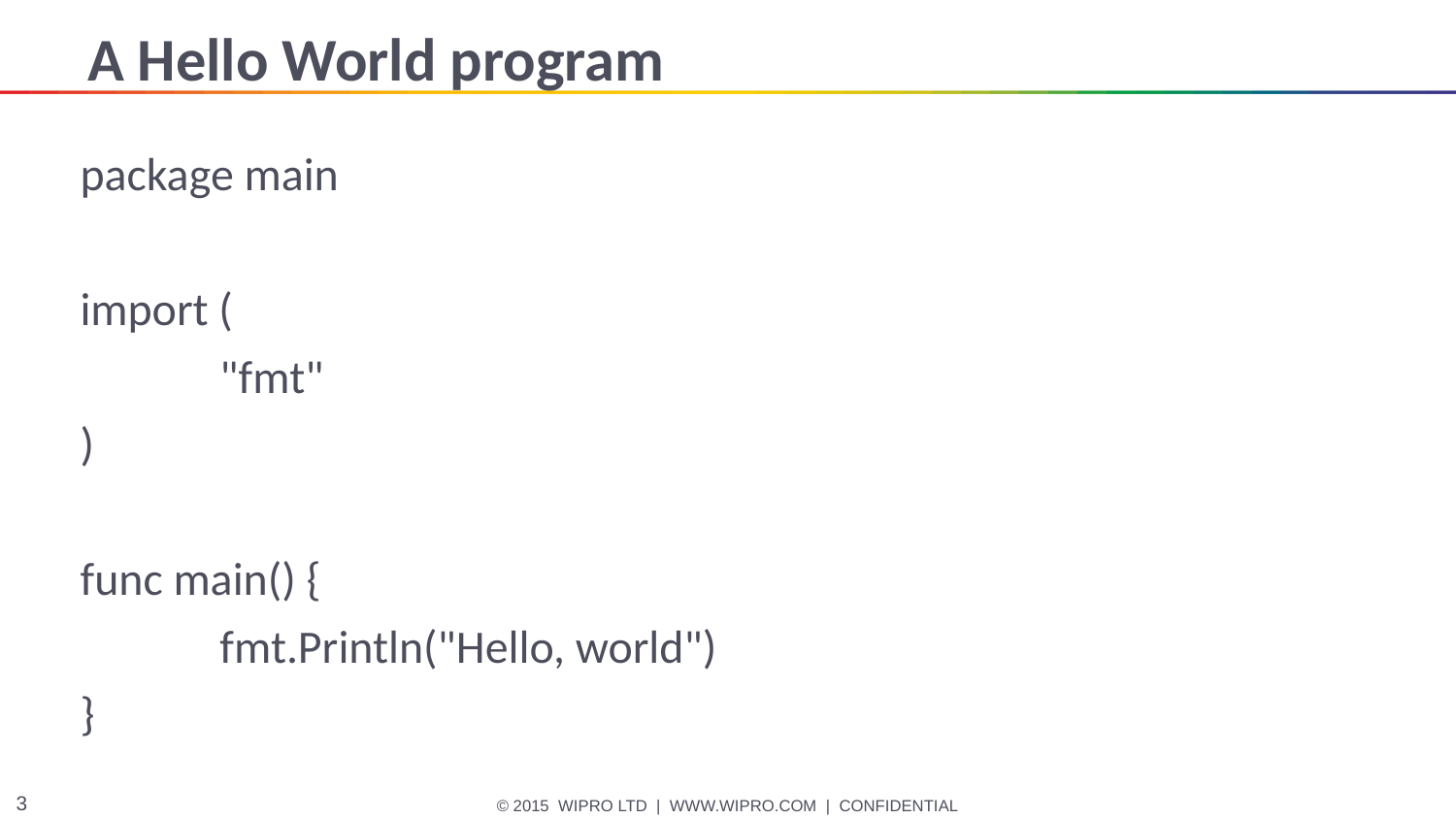

# A Hello World program
package main

import (
	"fmt"
)

func main() {
	fmt.Println("Hello, world")
}